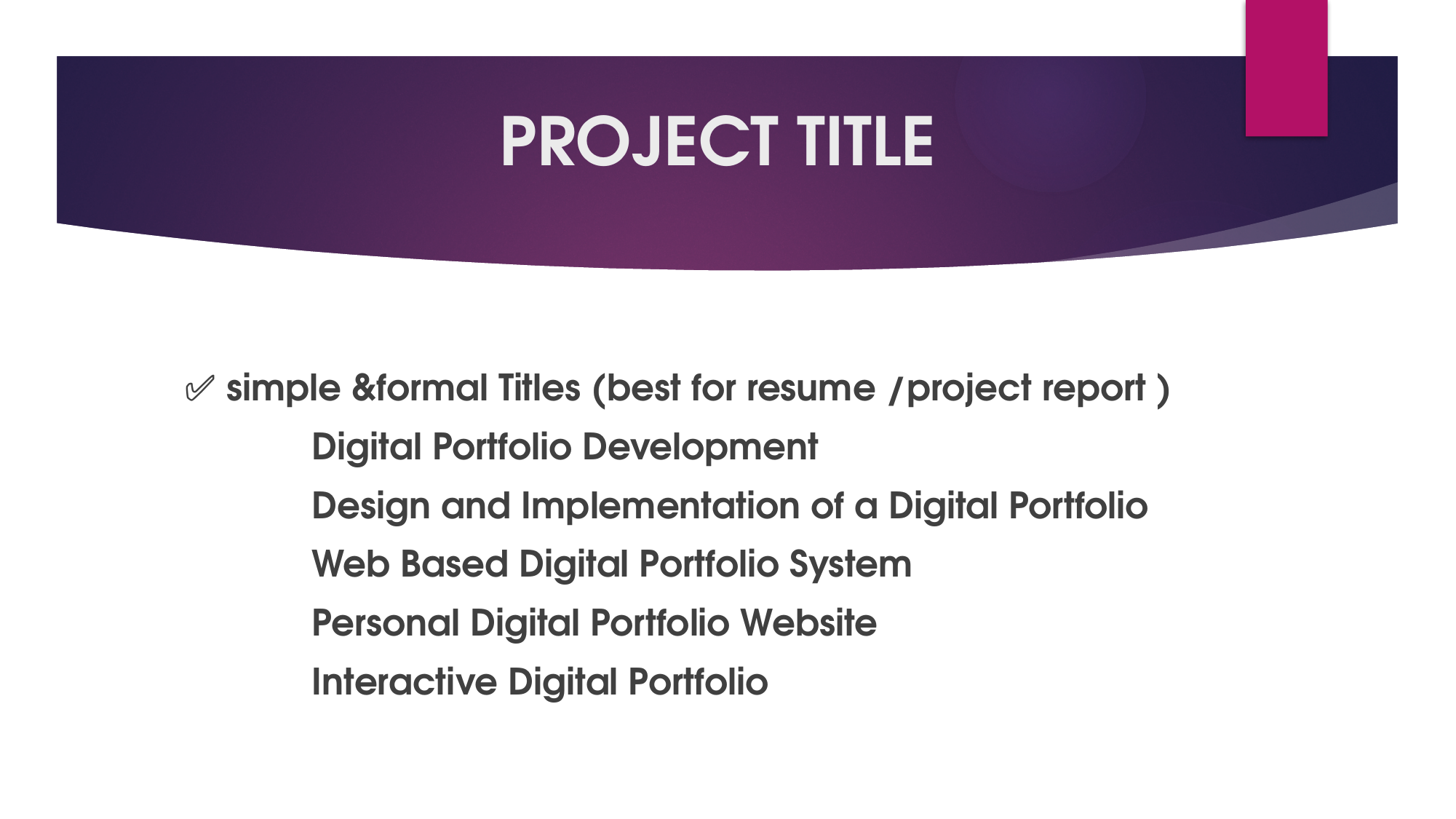

# PROJECT TITLE

    ✅ simple &formal Titles (best for resume /project report )
                Digital Portfolio Development
                Design and Implementation of a Digital Portfolio
                Web Based Digital Portfolio System
                Personal Digital Portfolio Website
                Interactive Digital Portfolio